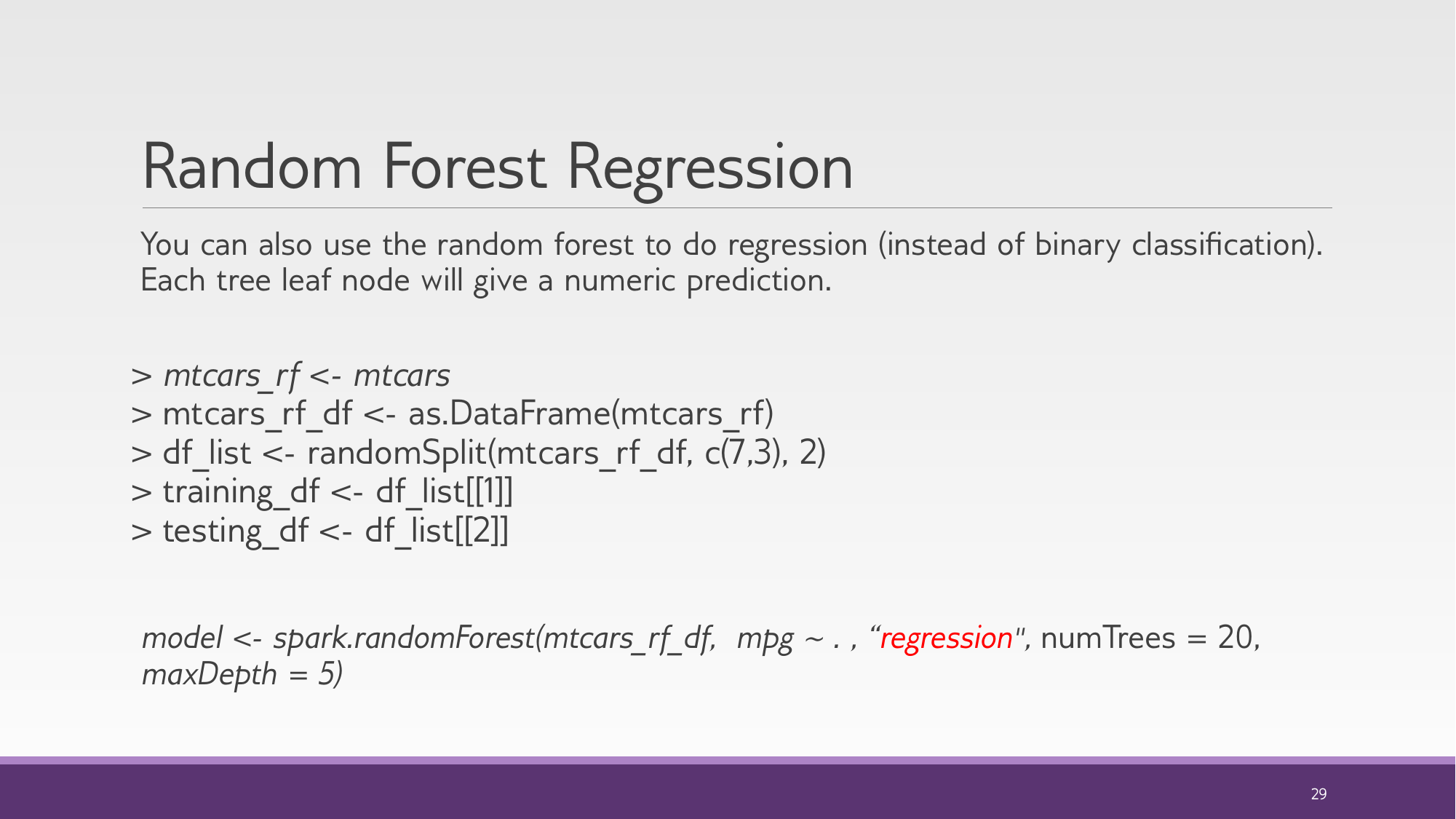

# Random Forest Regression
You can also use the random forest to do regression (instead of binary classification). Each tree leaf node will give a numeric prediction.

> mtcars_rf <- mtcars
> mtcars_rf_df <- as.DataFrame(mtcars_rf)
> df_list <- randomSplit(mtcars_rf_df, c(7,3), 2)
> training_df <- df_list[[1]]
> testing_df <- df_list[[2]]

model <- spark.randomForest(mtcars_rf_df,  mpg ~ . , “regression", numTrees = 20, maxDepth = 5)

29